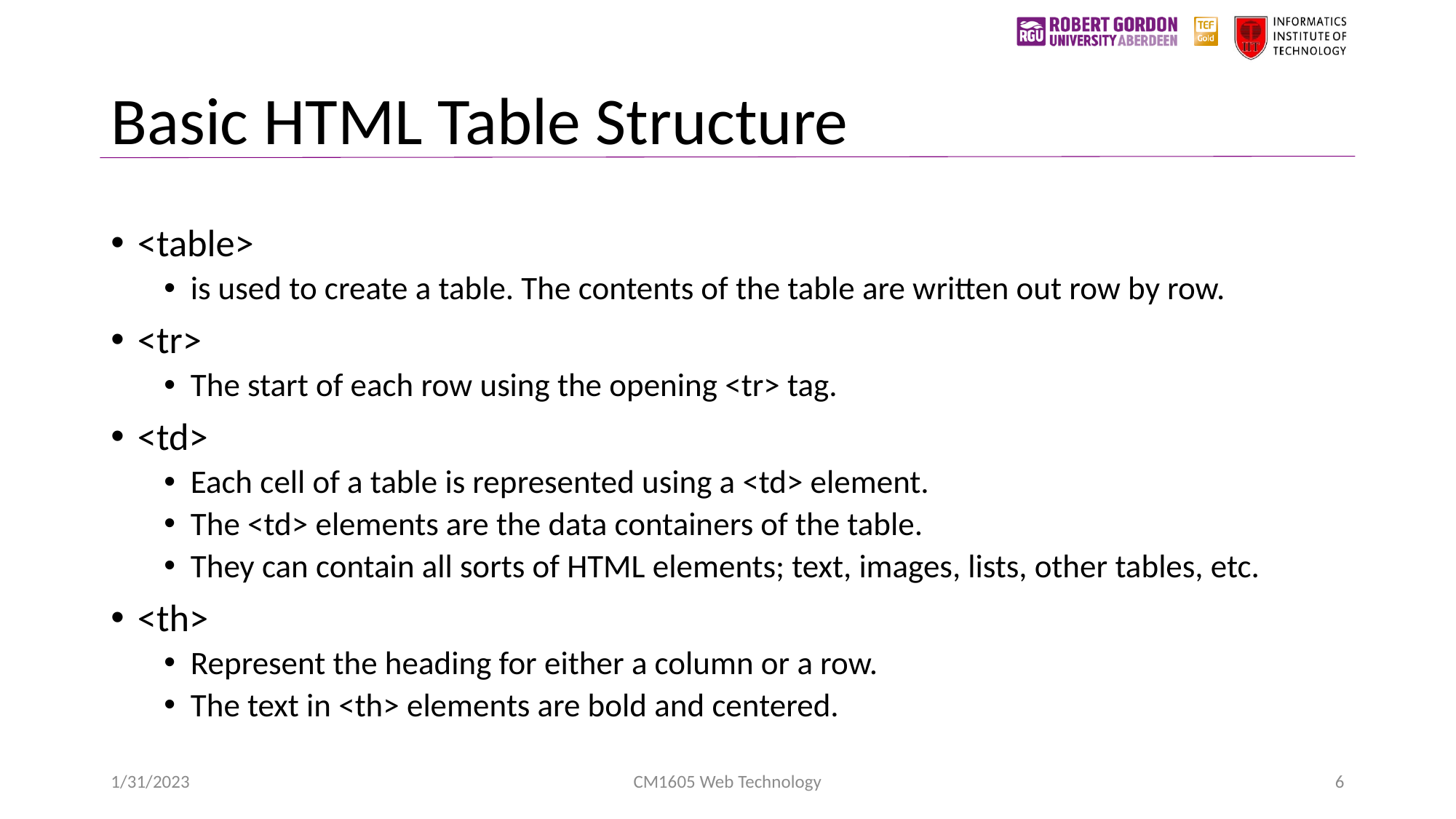

# Basic HTML Table Structure
<table>
is used to create a table. The contents of the table are written out row by row.
<tr>
The start of each row using the opening <tr> tag.
<td>
Each cell of a table is represented using a <td> element.
The <td> elements are the data containers of the table.
They can contain all sorts of HTML elements; text, images, lists, other tables, etc.
<th>
Represent the heading for either a column or a row.
The text in <th> elements are bold and centered.

1/31/2023
CM1605 Web Technology
6